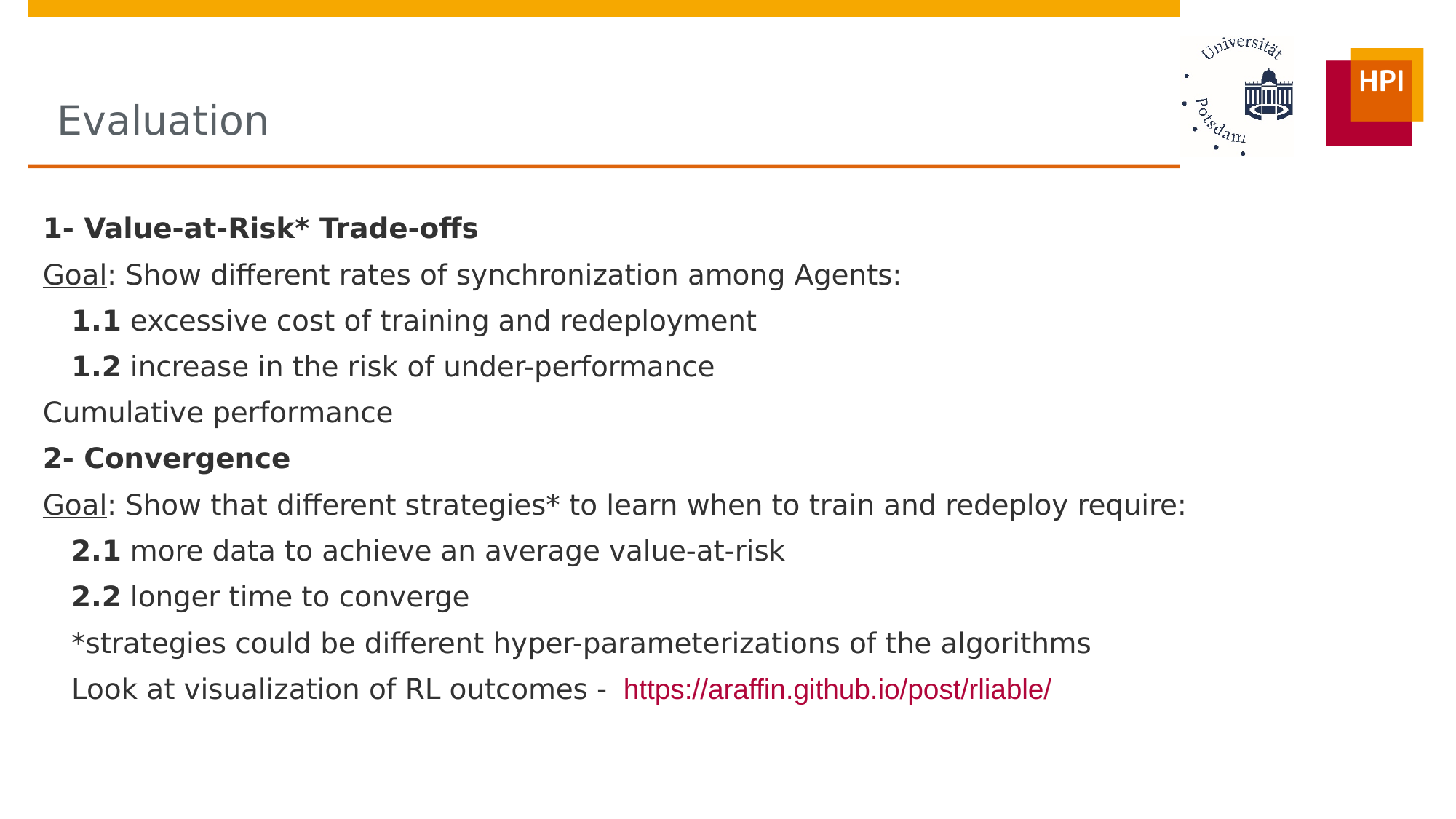

# Evaluation
1- Value-at-Risk* Trade-offs
Goal: Show different rates of synchronization among Agents:
1.1 excessive cost of training and redeployment
1.2 increase in the risk of under-performance
Cumulative performance
2- Convergence
Goal: Show that different strategies* to learn when to train and redeploy require:
2.1 more data to achieve an average value-at-risk
2.2 longer time to converge
*strategies could be different hyper-parameterizations of the algorithms
Look at visualization of RL outcomes -  https://araffin.github.io/post/rliable/